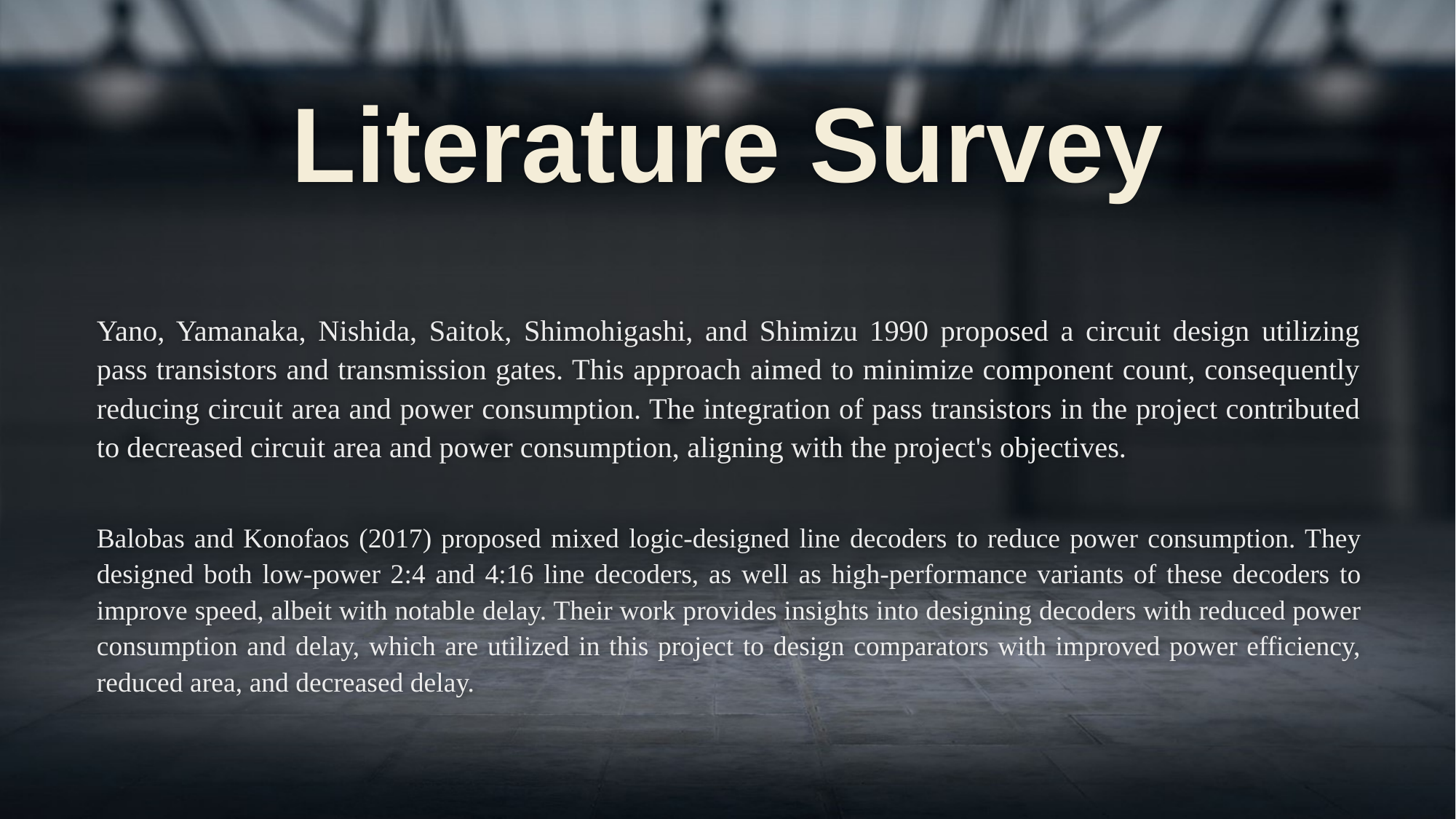

# Literature Survey
Yano, Yamanaka, Nishida, Saitok, Shimohigashi, and Shimizu 1990 proposed a circuit design utilizing pass transistors and transmission gates. This approach aimed to minimize component count, consequently reducing circuit area and power consumption. The integration of pass transistors in the project contributed to decreased circuit area and power consumption, aligning with the project's objectives.

Balobas and Konofaos (2017) proposed mixed logic-designed line decoders to reduce power consumption. They designed both low-power 2:4 and 4:16 line decoders, as well as high-performance variants of these decoders to improve speed, albeit with notable delay. Their work provides insights into designing decoders with reduced power consumption and delay, which are utilized in this project to design comparators with improved power efficiency, reduced area, and decreased delay.